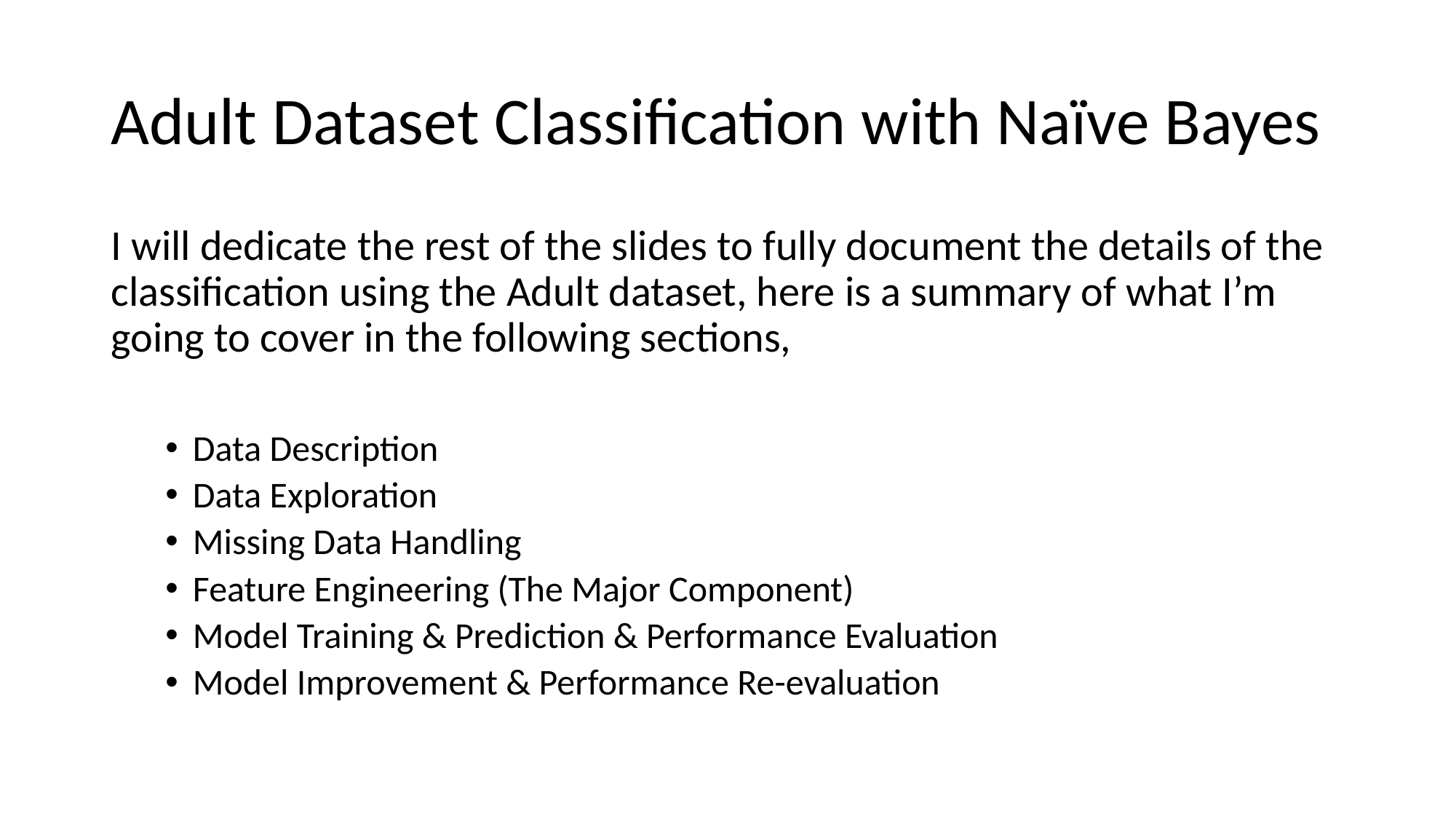

# Adult Dataset Classification with Naïve Bayes
I will dedicate the rest of the slides to fully document the details of the classification using the Adult dataset, here is a summary of what I’m going to cover in the following sections,

Data Description
Data Exploration
Missing Data Handling
Feature Engineering (The Major Component)
Model Training & Prediction & Performance Evaluation
Model Improvement & Performance Re-evaluation